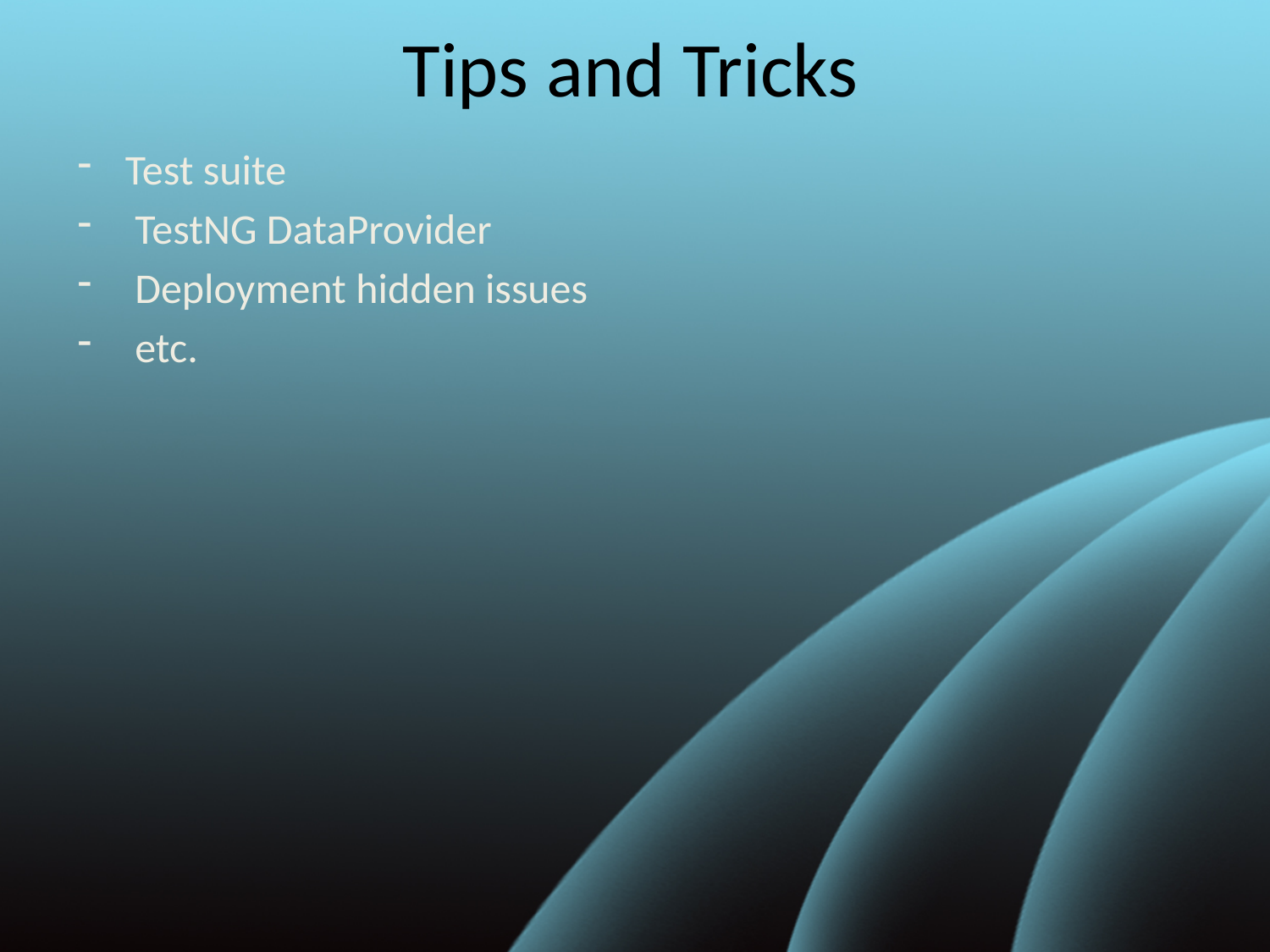

# Tips and Tricks
Test suite
 TestNG DataProvider
 Deployment hidden issues
 etc.